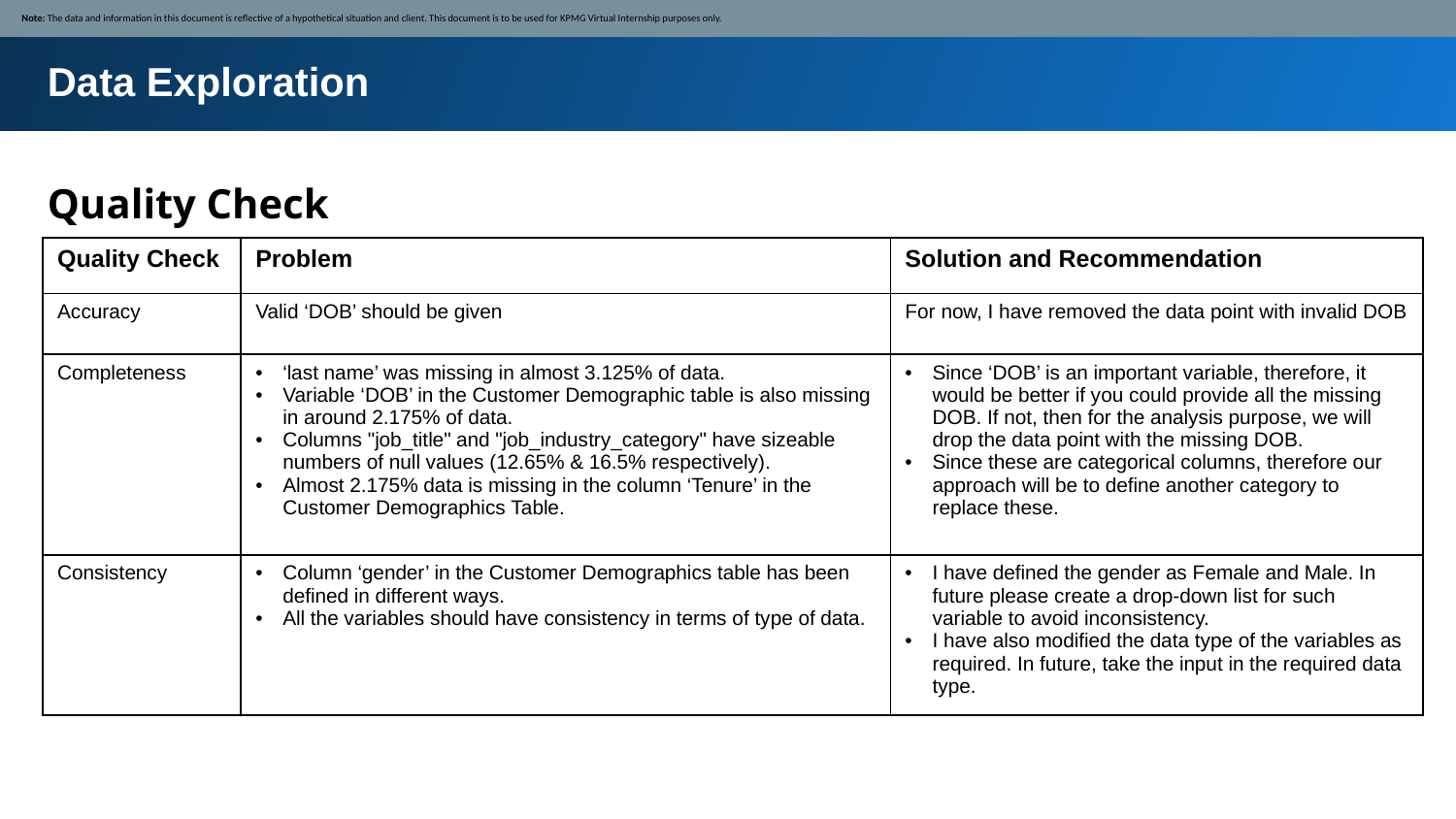

Note: The data and information in this document is reflective of a hypothetical situation and client. This document is to be used for KPMG Virtual Internship purposes only.
Data Exploration
Quality Check
| Quality Check | Problem | Solution and Recommendation |
| --- | --- | --- |
| Accuracy | Valid ‘DOB’ should be given | For now, I have removed the data point with invalid DOB |
| Completeness | ‘last name’ was missing in almost 3.125% of data. Variable ‘DOB’ in the Customer Demographic table is also missing in around 2.175% of data. Columns "job\_title" and "job\_industry\_category" have sizeable numbers of null values (12.65% & 16.5% respectively). Almost 2.175% data is missing in the column ‘Tenure’ in the Customer Demographics Table. | Since ‘DOB’ is an important variable, therefore, it would be better if you could provide all the missing DOB. If not, then for the analysis purpose, we will drop the data point with the missing DOB. Since these are categorical columns, therefore our approach will be to define another category to replace these. |
| Consistency | Column ‘gender’ in the Customer Demographics table has been defined in different ways. All the variables should have consistency in terms of type of data. | I have defined the gender as Female and Male. In future please create a drop-down list for such variable to avoid inconsistency. I have also modified the data type of the variables as required. In future, take the input in the required data type. |